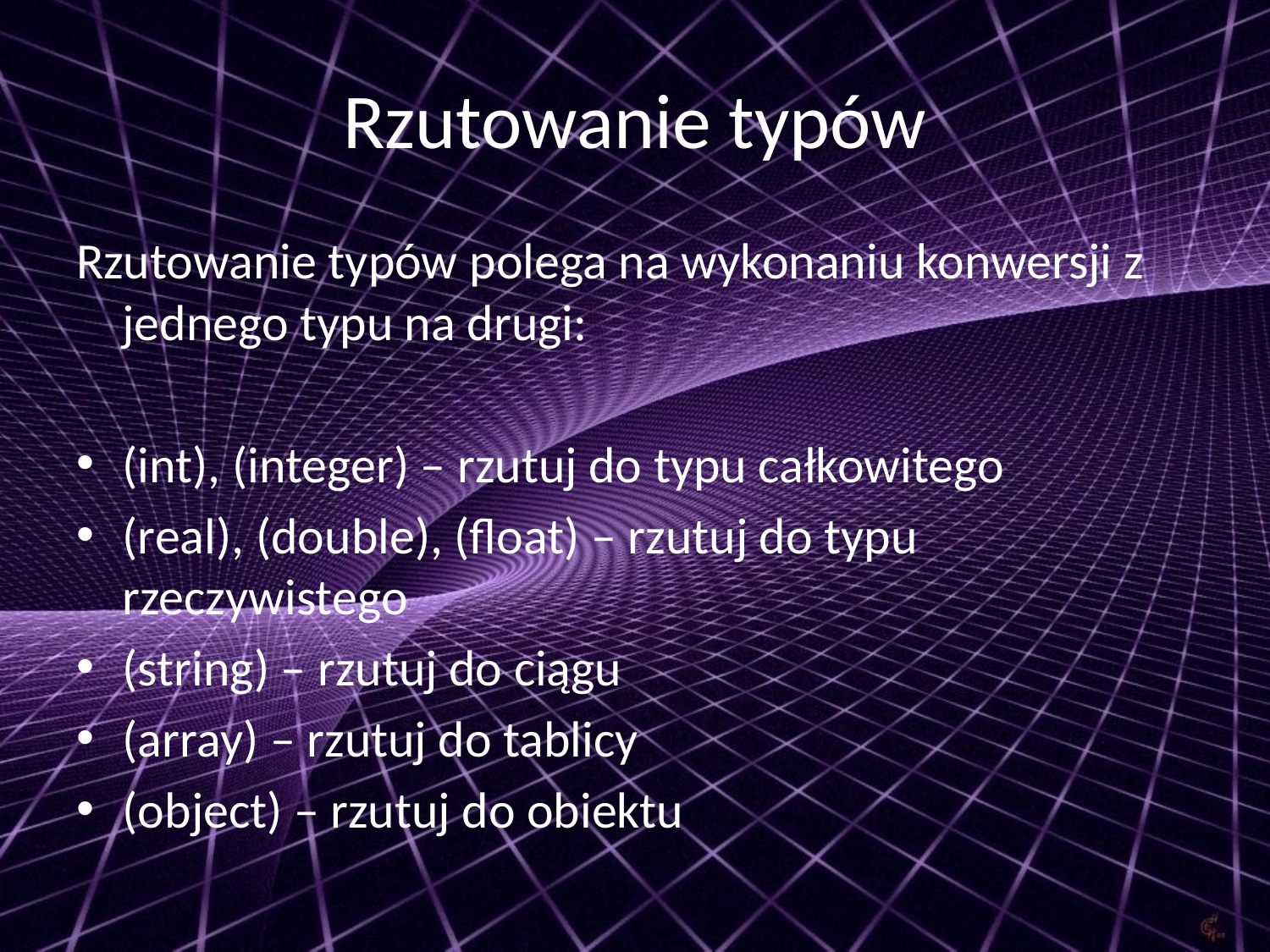

# Rzutowanie typów
Rzutowanie typów polega na wykonaniu konwersji z jednego typu na drugi:

(int), (integer) – rzutuj do typu całkowitego
(real), (double), (float) – rzutuj do typu rzeczywistego
(string) – rzutuj do ciągu
(array) – rzutuj do tablicy
(object) – rzutuj do obiektu